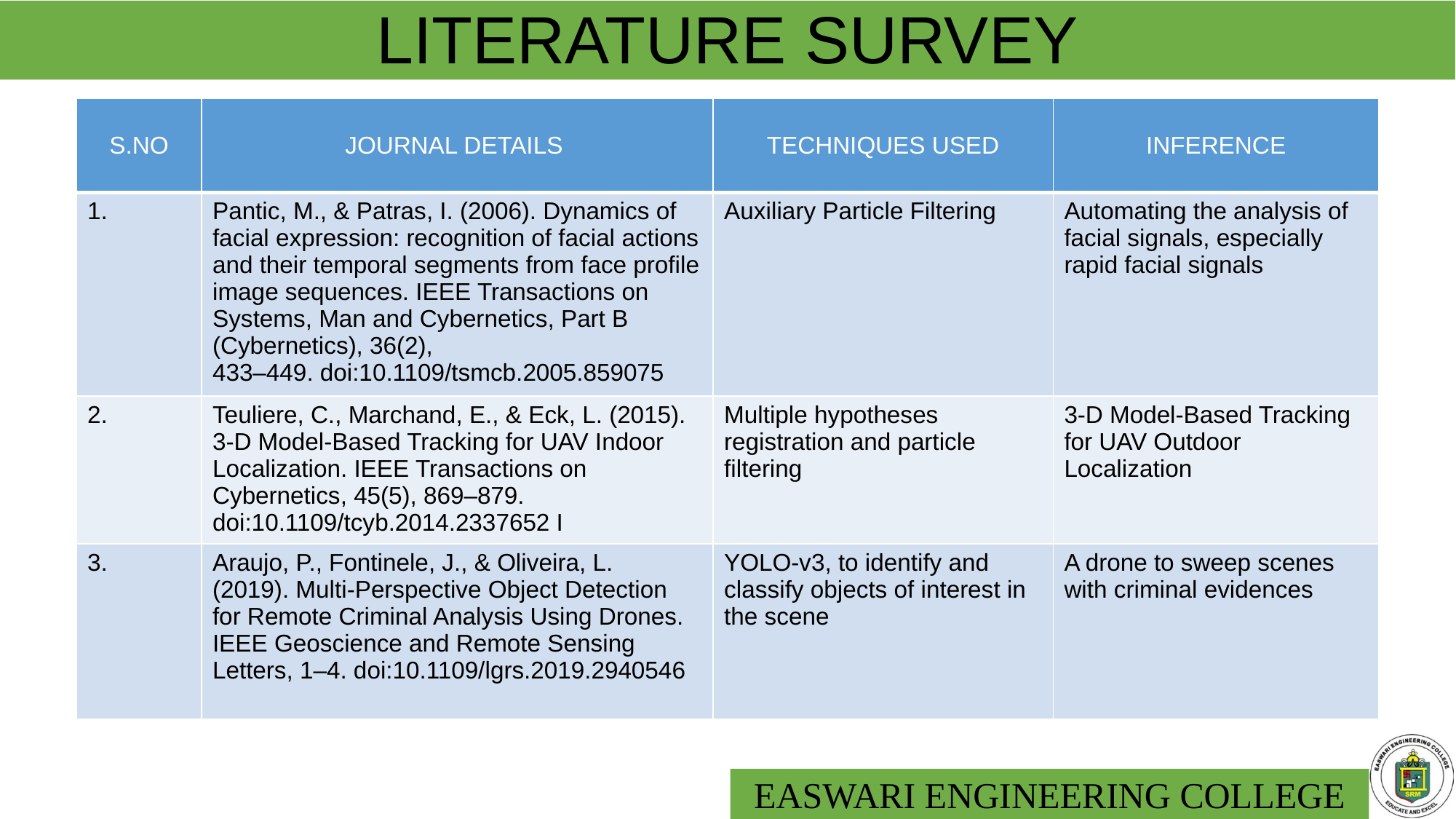

# LITERATURE SURVEY
| S.NO | JOURNAL DETAILS | TECHNIQUES USED | INFERENCE |
| --- | --- | --- | --- |
| 1. | Pantic, M., & Patras, I. (2006). Dynamics of facial expression: recognition of facial actions and their temporal segments from face profile image sequences. IEEE Transactions on Systems, Man and Cybernetics, Part B (Cybernetics), 36(2), 433–449. doi:10.1109/tsmcb.2005.859075 | Auxiliary Particle Filtering | Automating the analysis of facial signals, especially rapid facial signals |
| 2. | Teuliere, C., Marchand, E., & Eck, L. (2015). 3-D Model-Based Tracking for UAV Indoor Localization. IEEE Transactions on Cybernetics, 45(5), 869–879. doi:10.1109/tcyb.2014.2337652 I | Multiple hypotheses registration and particle filtering | 3-D Model-Based Tracking for UAV Outdoor Localization |
| 3. | Araujo, P., Fontinele, J., & Oliveira, L. (2019). Multi-Perspective Object Detection for Remote Criminal Analysis Using Drones. IEEE Geoscience and Remote Sensing Letters, 1–4. doi:10.1109/lgrs.2019.2940546 | YOLO-v3, to identify and classify objects of interest in the scene | A drone to sweep scenes with criminal evidences |